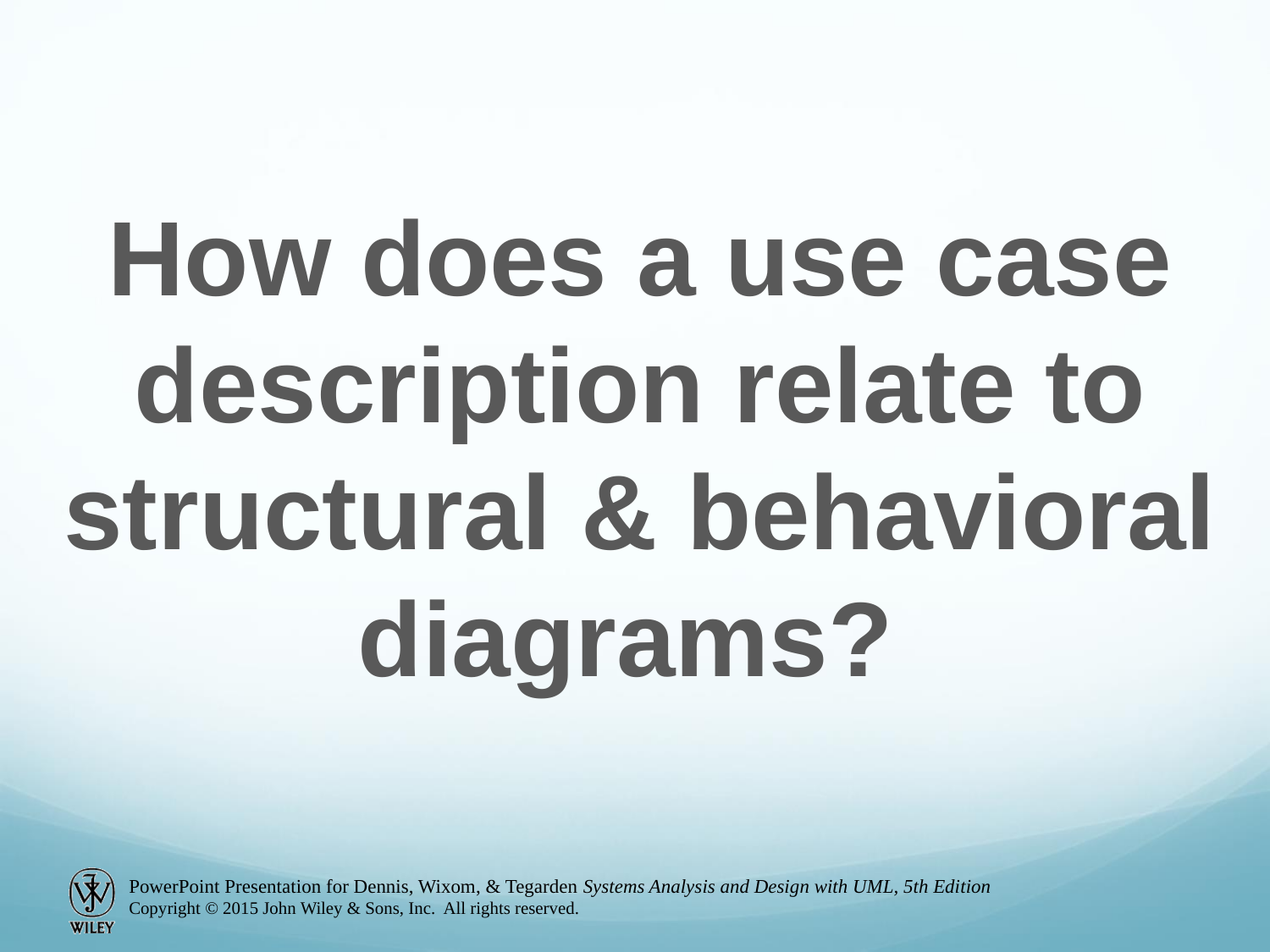

How does a use case description relate to structural & behavioral diagrams?